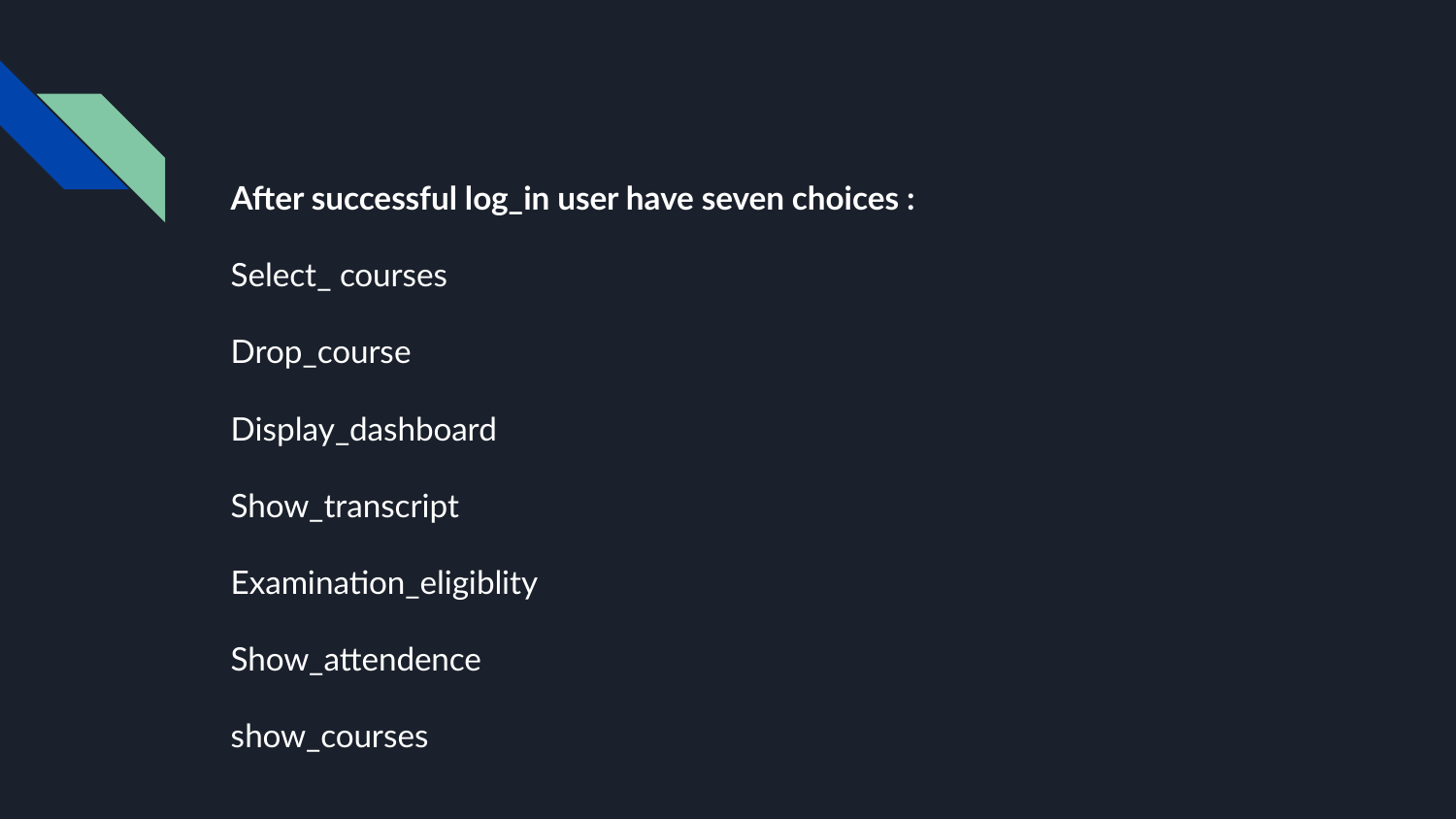

After successful log_in user have seven choices :
Select_ courses
Drop_course
Display_dashboard
Show_transcript
Examination_eligiblity
Show_attendence
show_courses